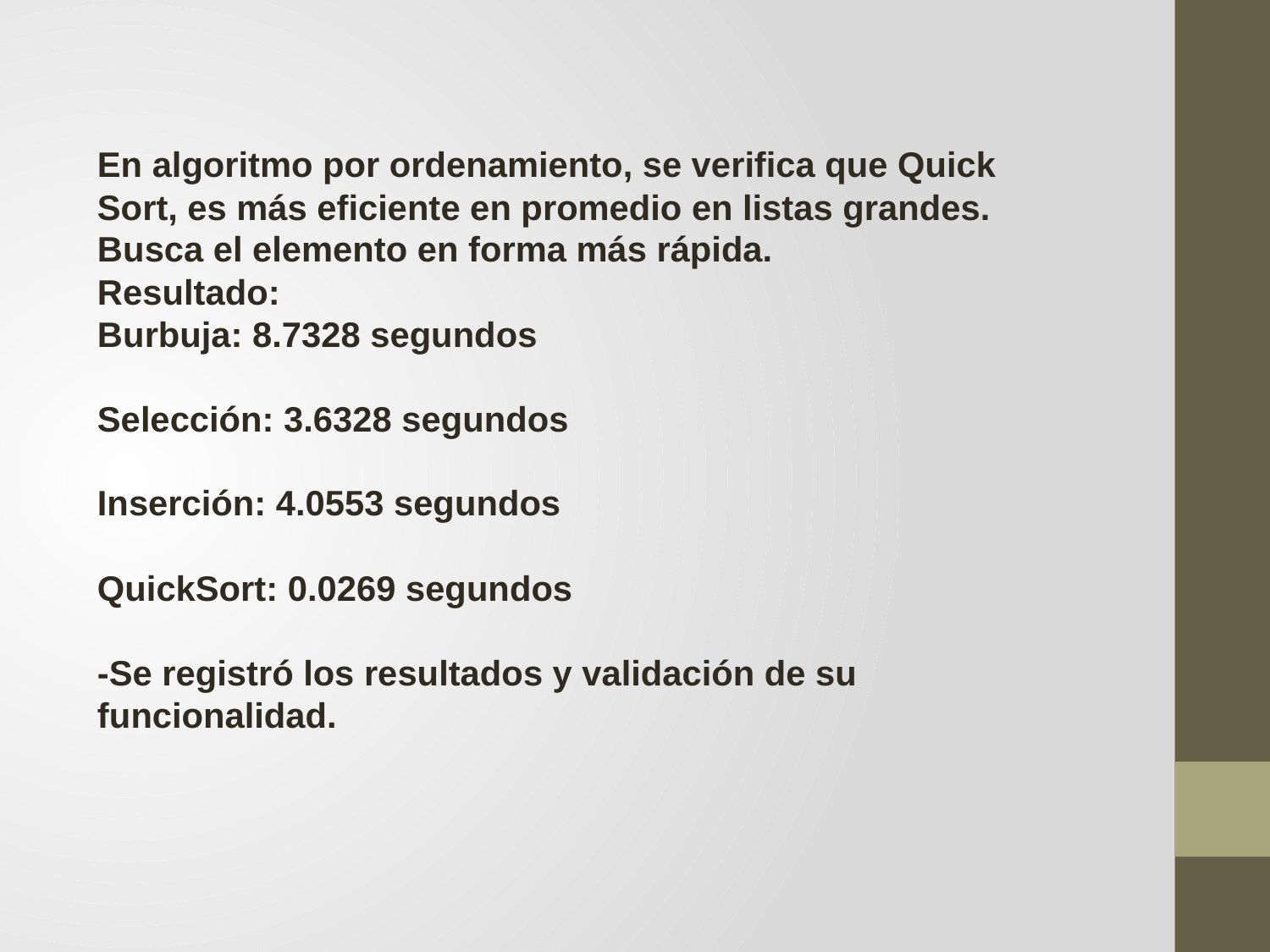

En algoritmo por ordenamiento, se verifica que Quick Sort, es más eficiente en promedio en listas grandes. Busca el elemento en forma más rápida.
Resultado:
Burbuja: 8.7328 segundos

Selección: 3.6328 segundos

Inserción: 4.0553 segundos

QuickSort: 0.0269 segundos

-Se registró los resultados y validación de su funcionalidad.